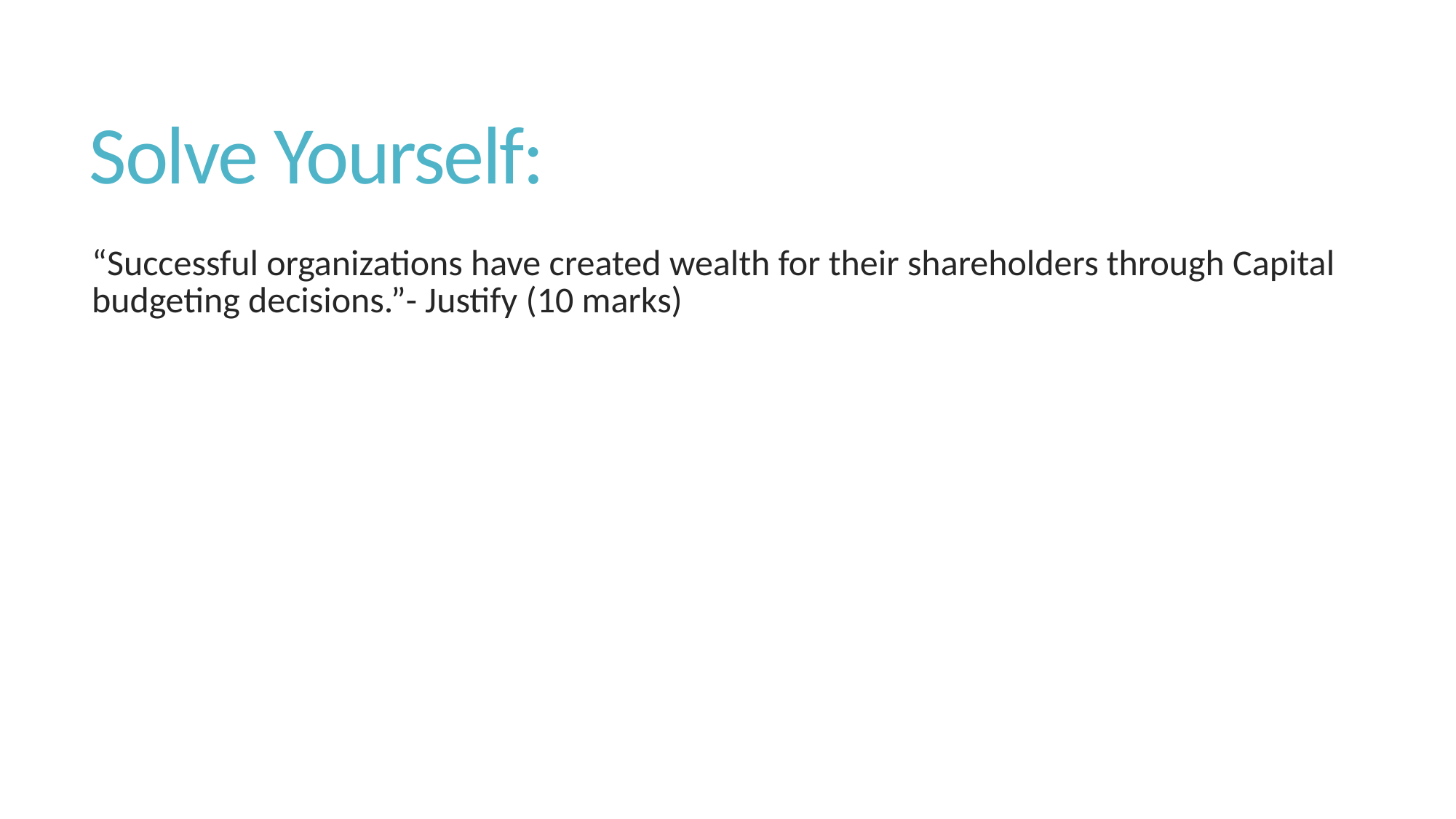

# Solve Yourself:
“Successful organizations have created wealth for their shareholders through Capital budgeting decisions.”- Justify (10 marks)